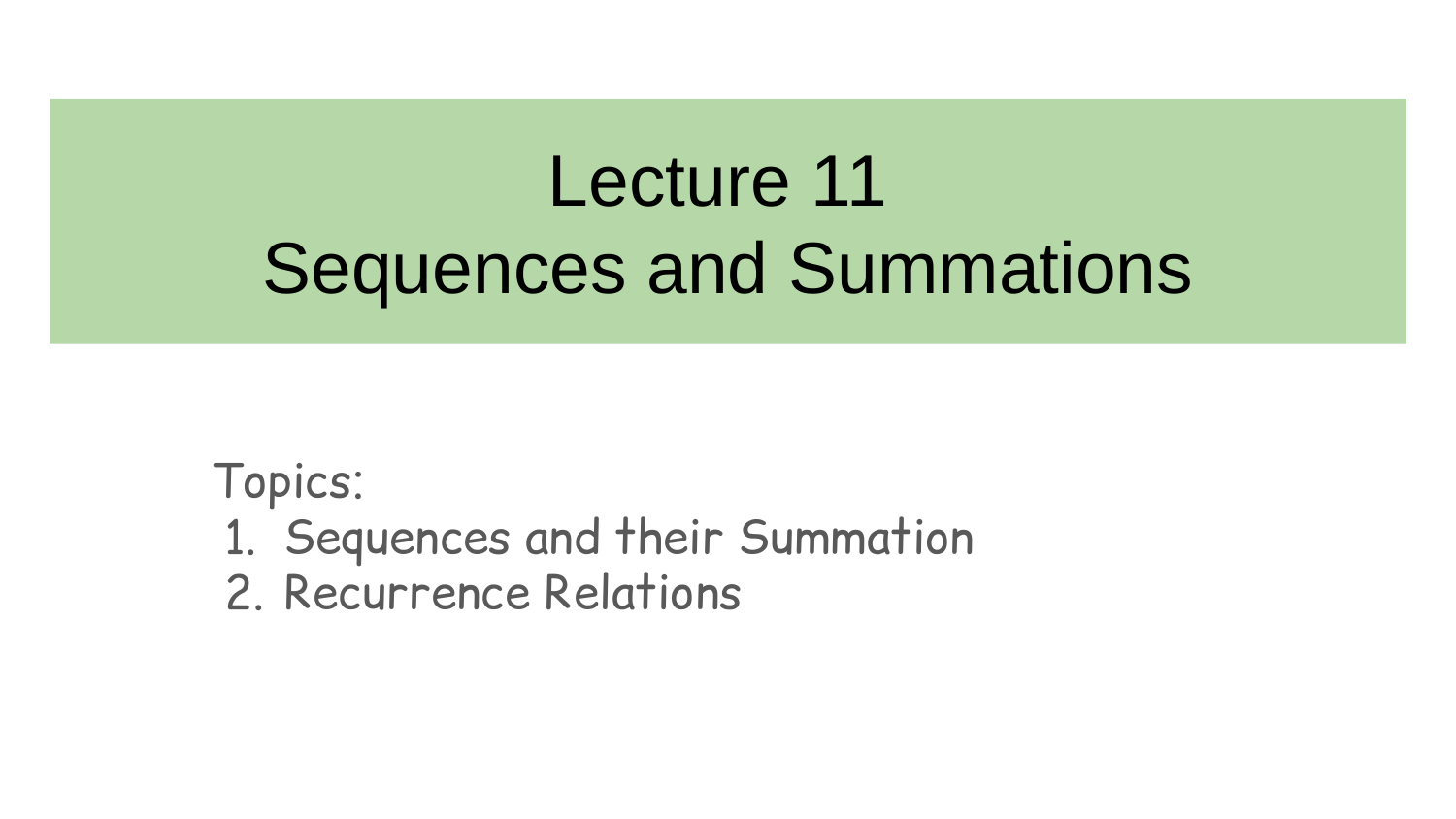

# Lecture 11
Sequences and Summations
Topics:
Sequences and their Summation
Recurrence Relations